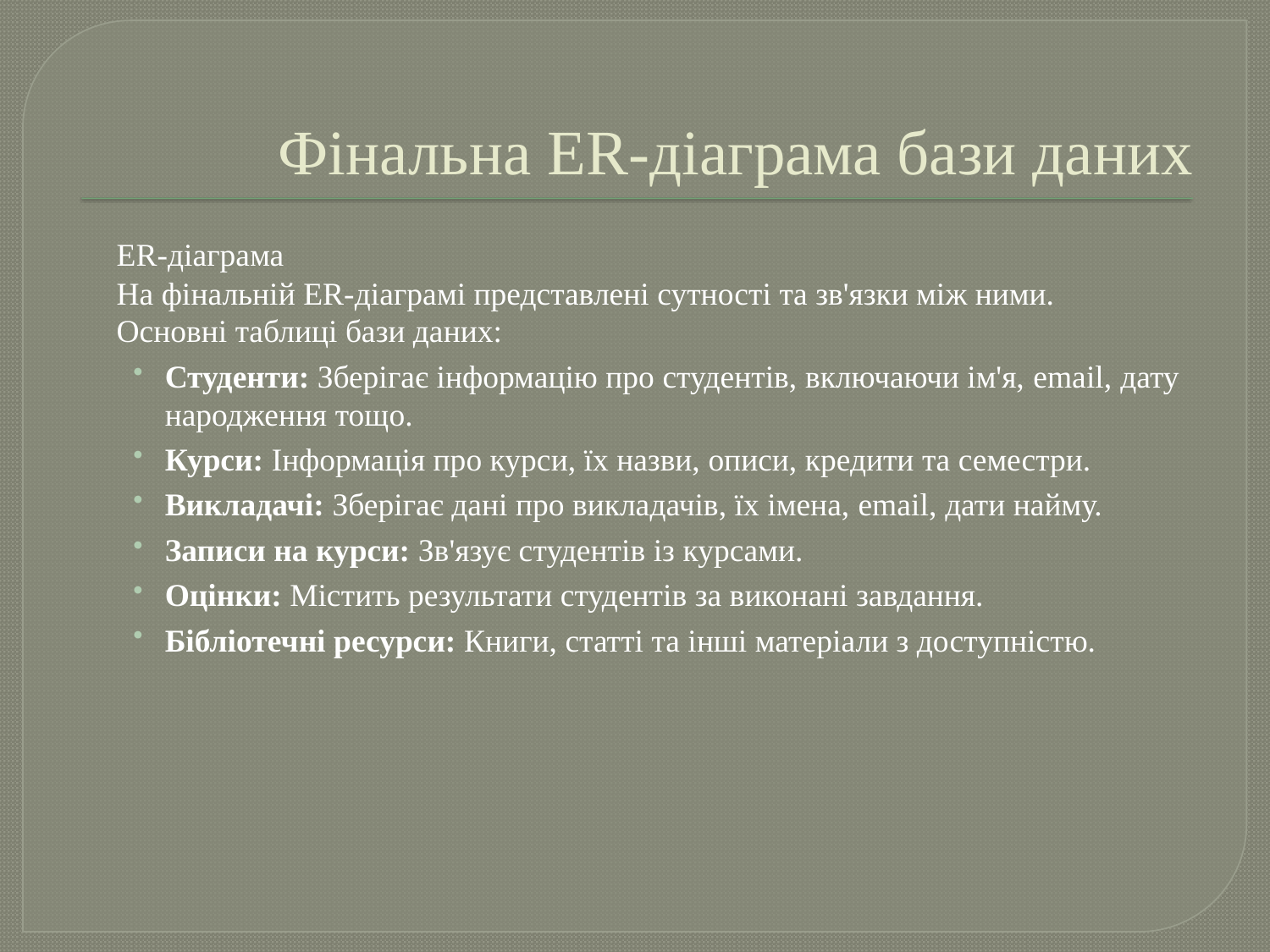

# Фінальна ER-діаграма бази даних
	ER-діаграма
	На фінальній ER-діаграмі представлені сутності та зв'язки між ними.
	Основні таблиці бази даних:
Студенти: Зберігає інформацію про студентів, включаючи ім'я, email, дату народження тощо.
Курси: Інформація про курси, їх назви, описи, кредити та семестри.
Викладачі: Зберігає дані про викладачів, їх імена, email, дати найму.
Записи на курси: Зв'язує студентів із курсами.
Оцінки: Містить результати студентів за виконані завдання.
Бібліотечні ресурси: Книги, статті та інші матеріали з доступністю.